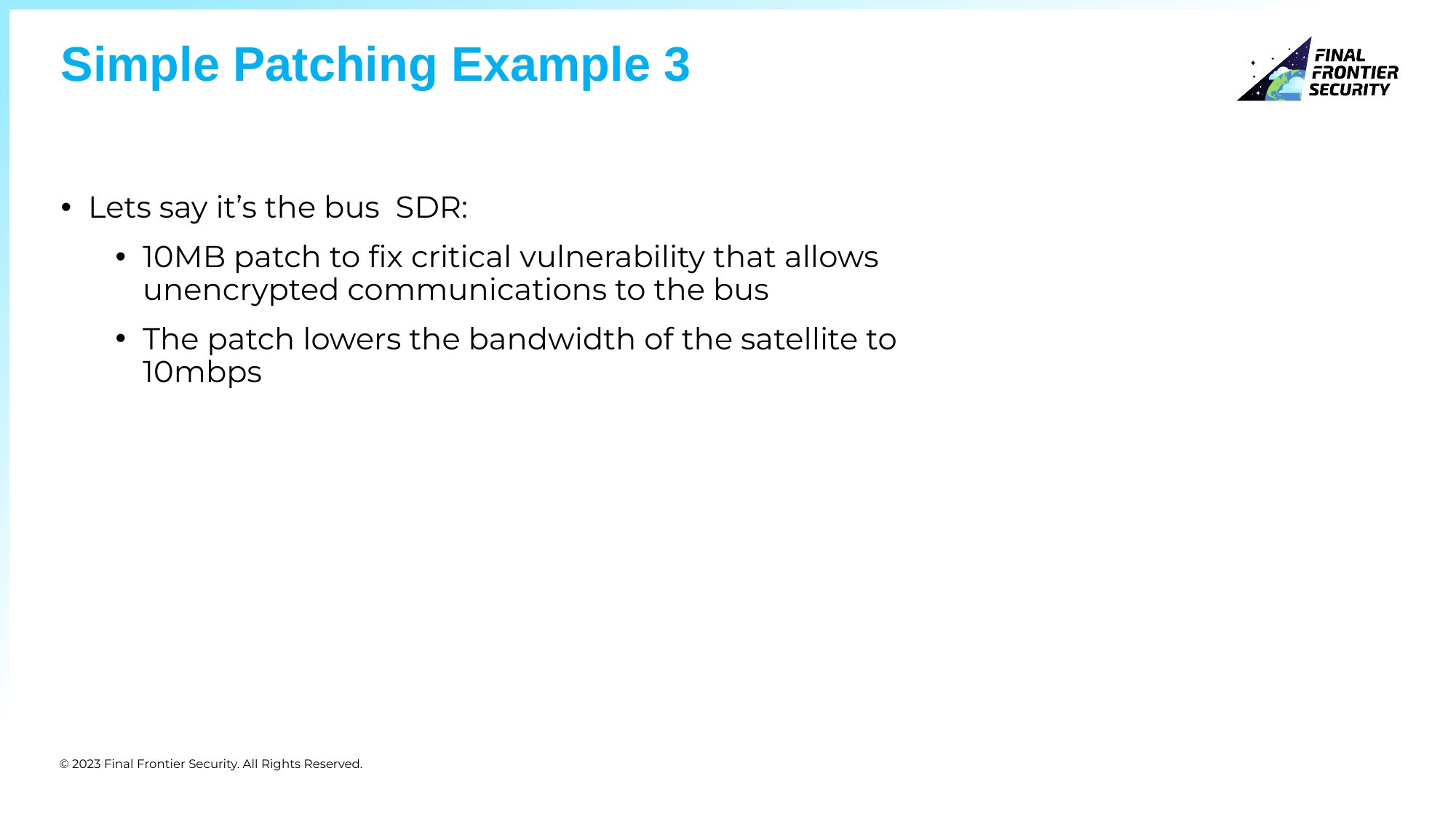

# Simple Patching Example 3
Lets say it’s the bus  SDR:
10MB patch to fix critical vulnerability that allows unencrypted communications to the bus
The patch lowers the bandwidth of the satellite to 10mbps